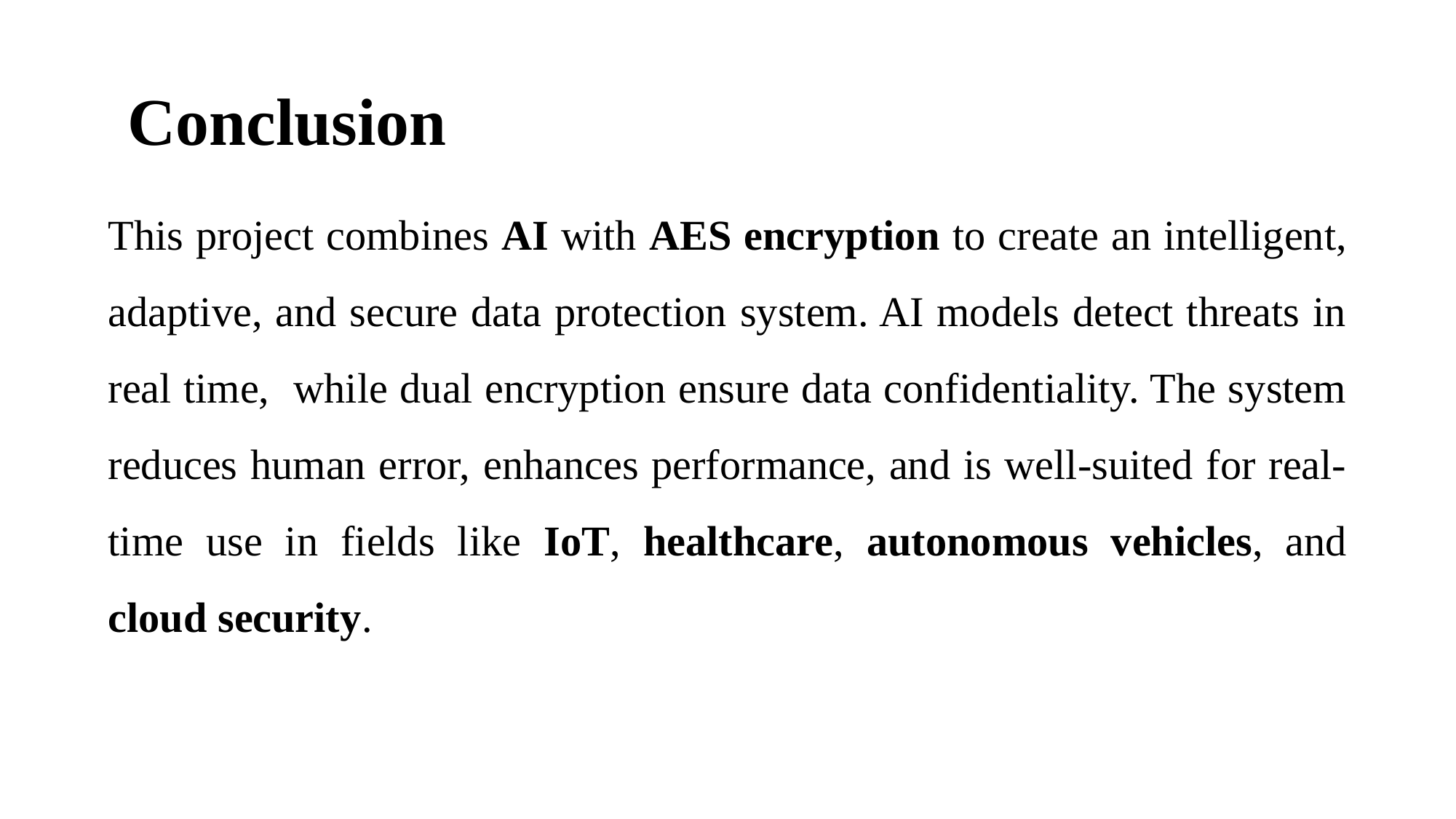

# Conclusion
This project combines AI with AES encryption to create an intelligent, adaptive, and secure data protection system. AI models detect threats in real time,  while dual encryption ensure data confidentiality. The system reduces human error, enhances performance, and is well-suited for real-time use in fields like IoT, healthcare, autonomous vehicles, and cloud security.